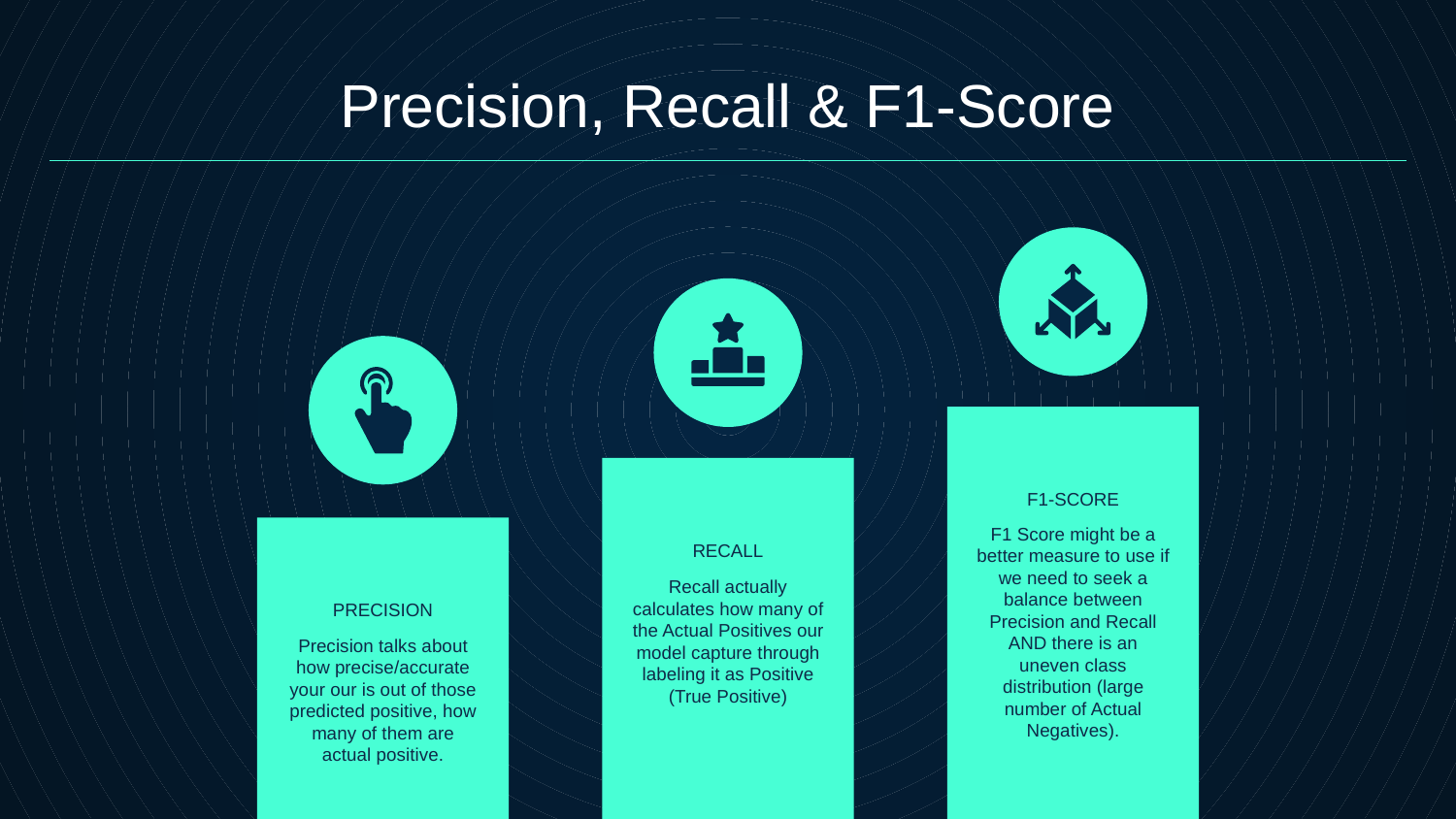

Precision, Recall & F1-Score

F1-SCORE
F1 Score might be a better measure to use if we need to seek a balance between Precision and Recall AND there is an uneven class distribution (large number of Actual Negatives).

# RECALL
Recall actually calculates how many of the Actual Positives our model capture through labeling it as Positive (True Positive)
PRECISION
Precision talks about how precise/accurate your our is out of those predicted positive, how many of them are actual positive.